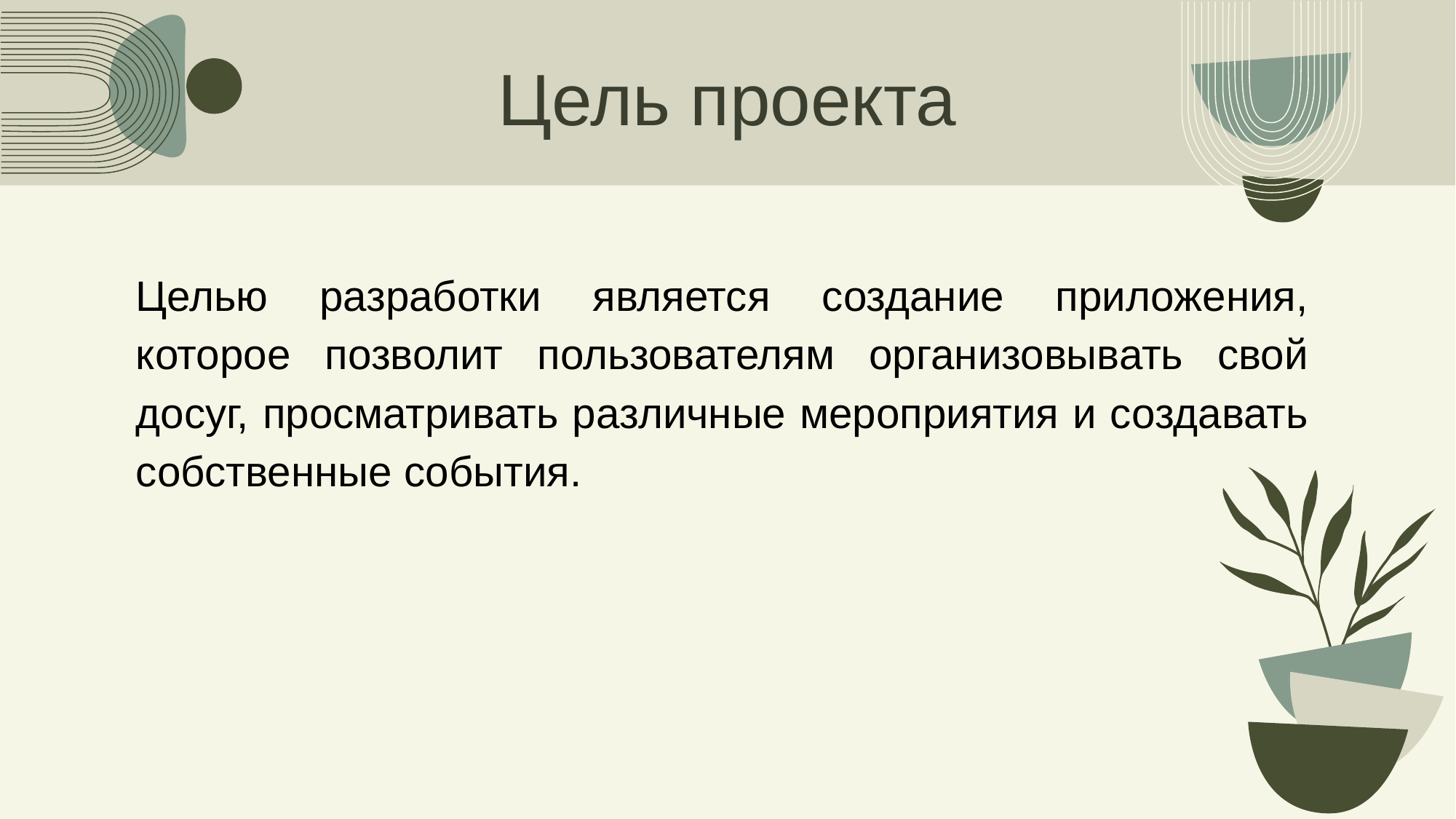

# Цель проекта
Целью разработки является создание приложения, которое позволит пользователям организовывать свой досуг, просматривать различные мероприятия и создавать собственные события.